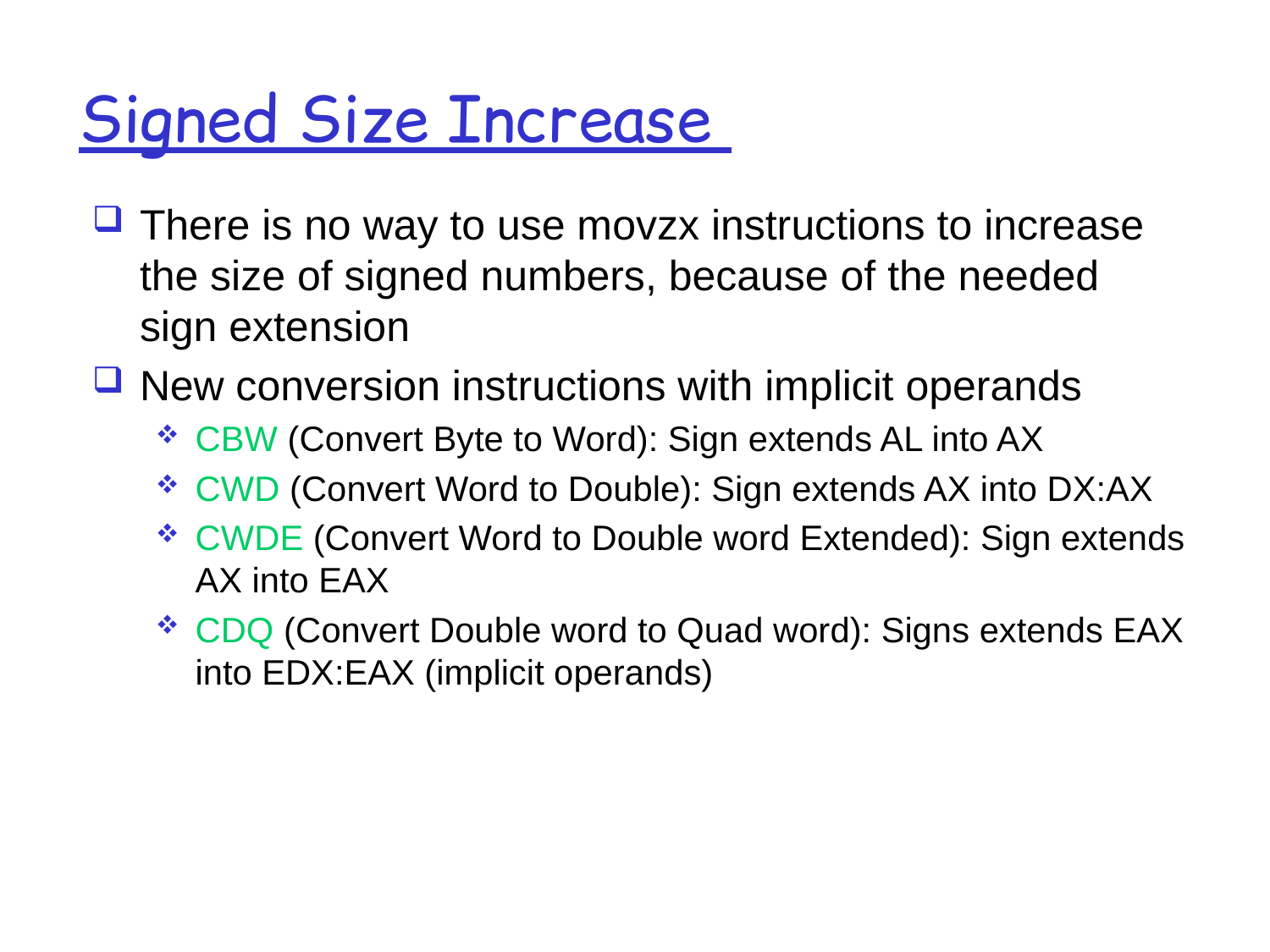

Signed Size Increase
There is no way to use movzx instructions to increase the size of signed numbers, because of the needed sign extension
New conversion instructions with implicit operands
CBW (Convert Byte to Word): Sign extends AL into AX
CWD (Convert Word to Double): Sign extends AX into DX:AX
CWDE (Convert Word to Double word Extended): Sign extends AX into EAX
CDQ (Convert Double word to Quad word): Signs extends EAX into EDX:EAX (implicit operands)